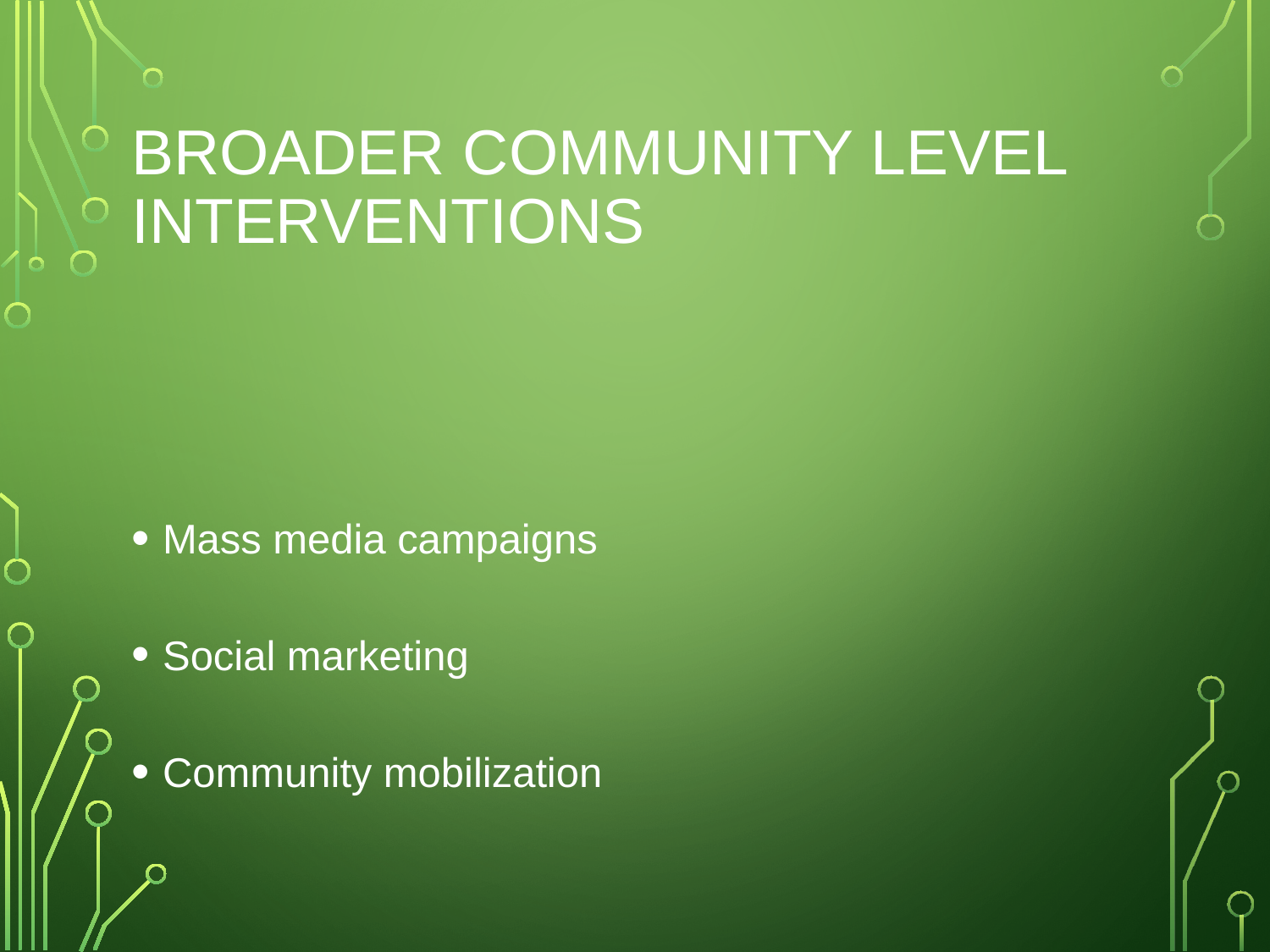

# Broader community level interventions

Mass media campaigns
Social marketing
Community mobilization